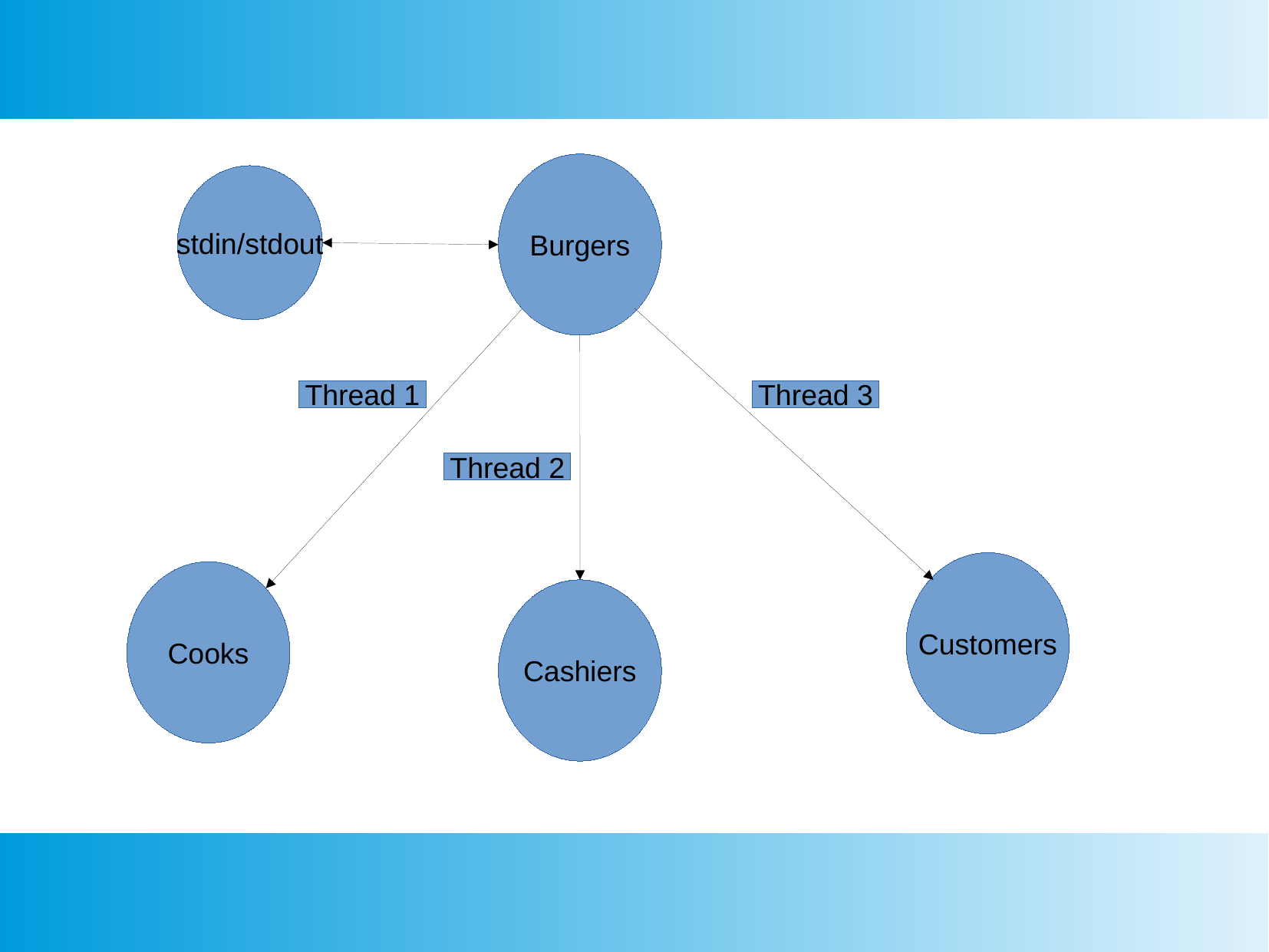

Burgers
stdin/stdout

Thread 1
Thread 3
Thread 2
Customers
Cooks
Cashiers